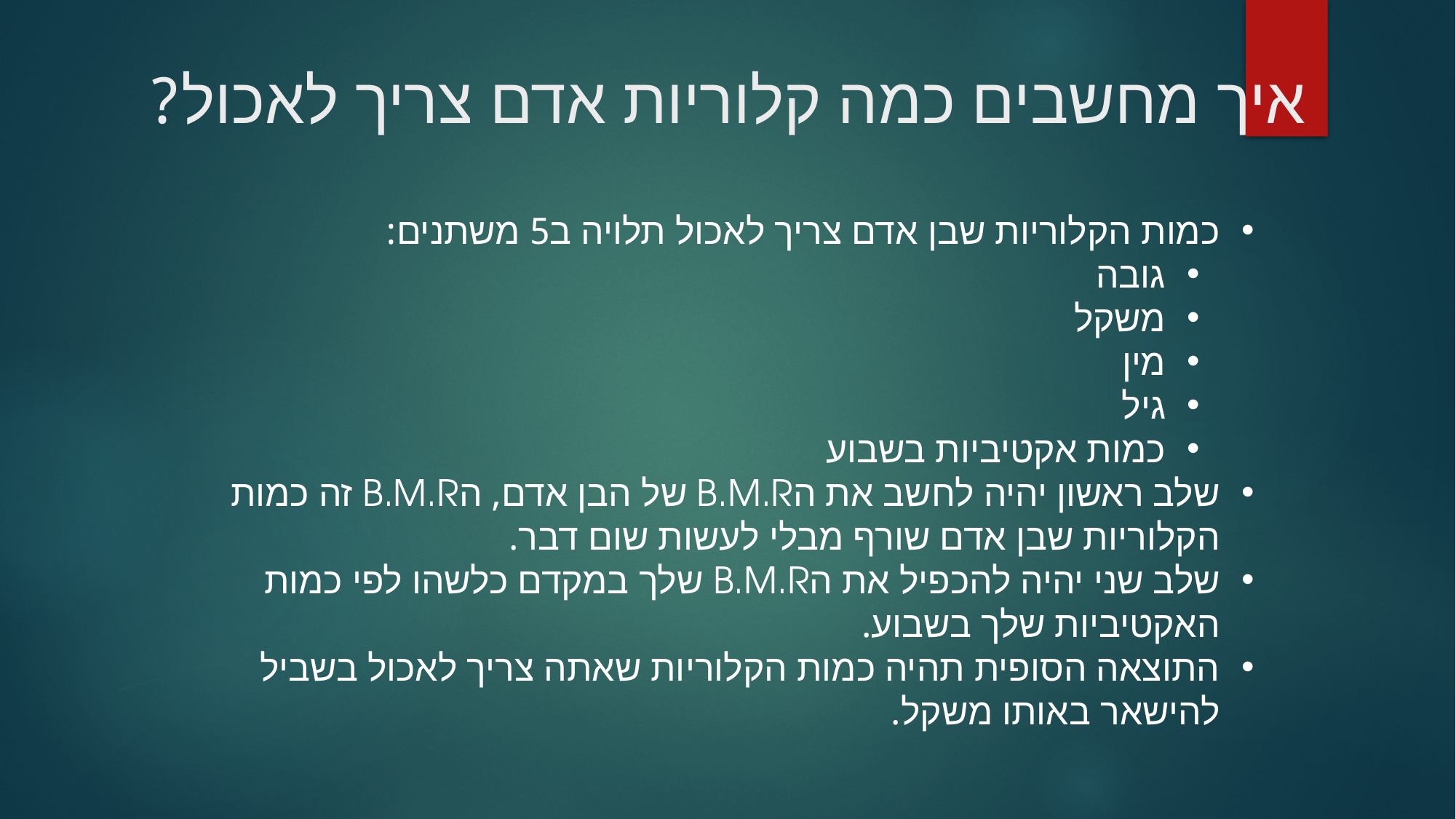

# איך מחשבים כמה קלוריות אדם צריך לאכול?
כמות הקלוריות שבן אדם צריך לאכול תלויה ב5 משתנים:
גובה
משקל
מין
גיל
כמות אקטיביות בשבוע
שלב ראשון יהיה לחשב את הB.M.R של הבן אדם, הB.M.R זה כמות הקלוריות שבן אדם שורף מבלי לעשות שום דבר.
שלב שני יהיה להכפיל את הB.M.R שלך במקדם כלשהו לפי כמות האקטיביות שלך בשבוע.
התוצאה הסופית תהיה כמות הקלוריות שאתה צריך לאכול בשביל להישאר באותו משקל.